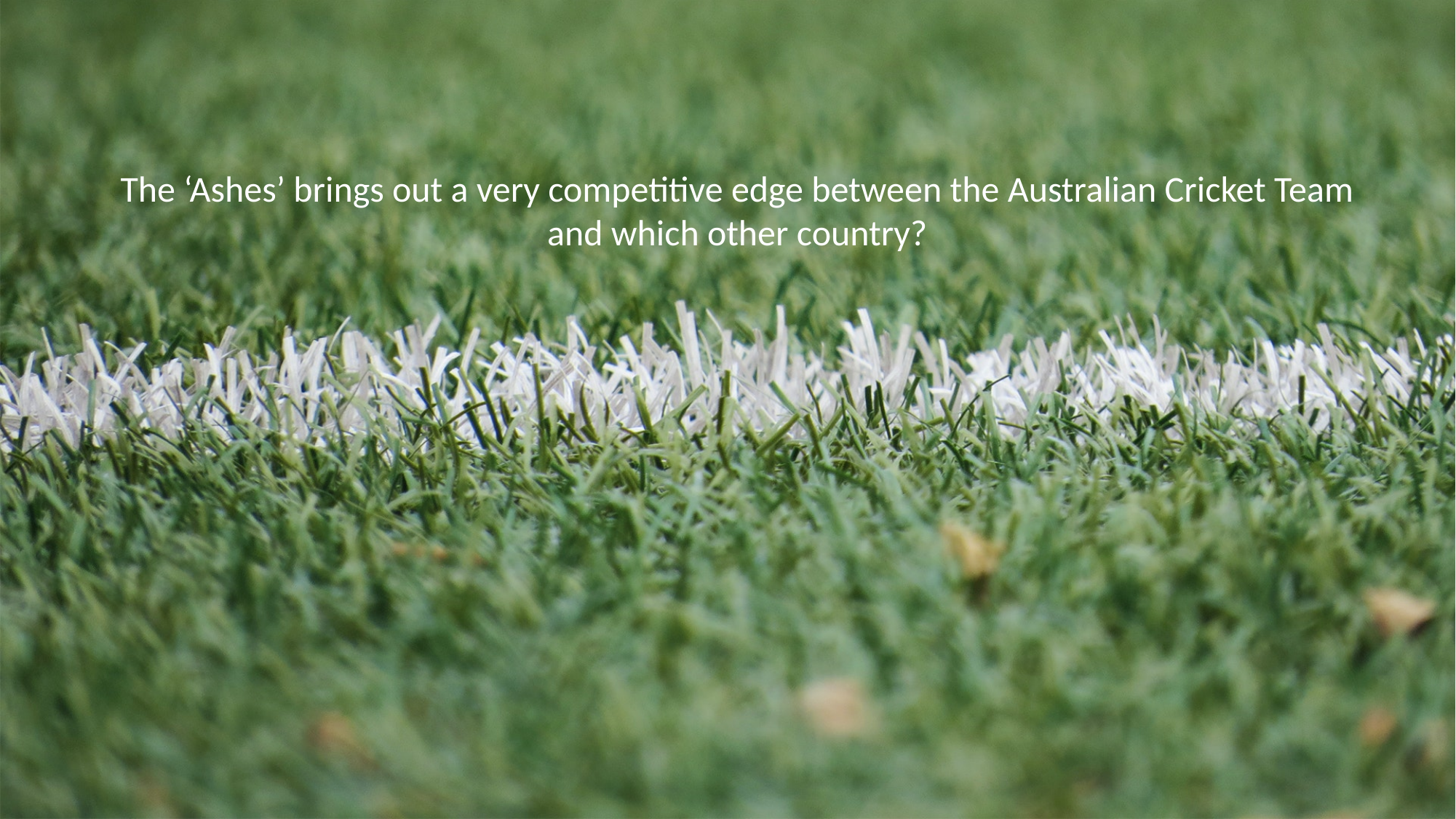

The ‘Ashes’ brings out a very competitive edge between the Australian Cricket Team and which other country?